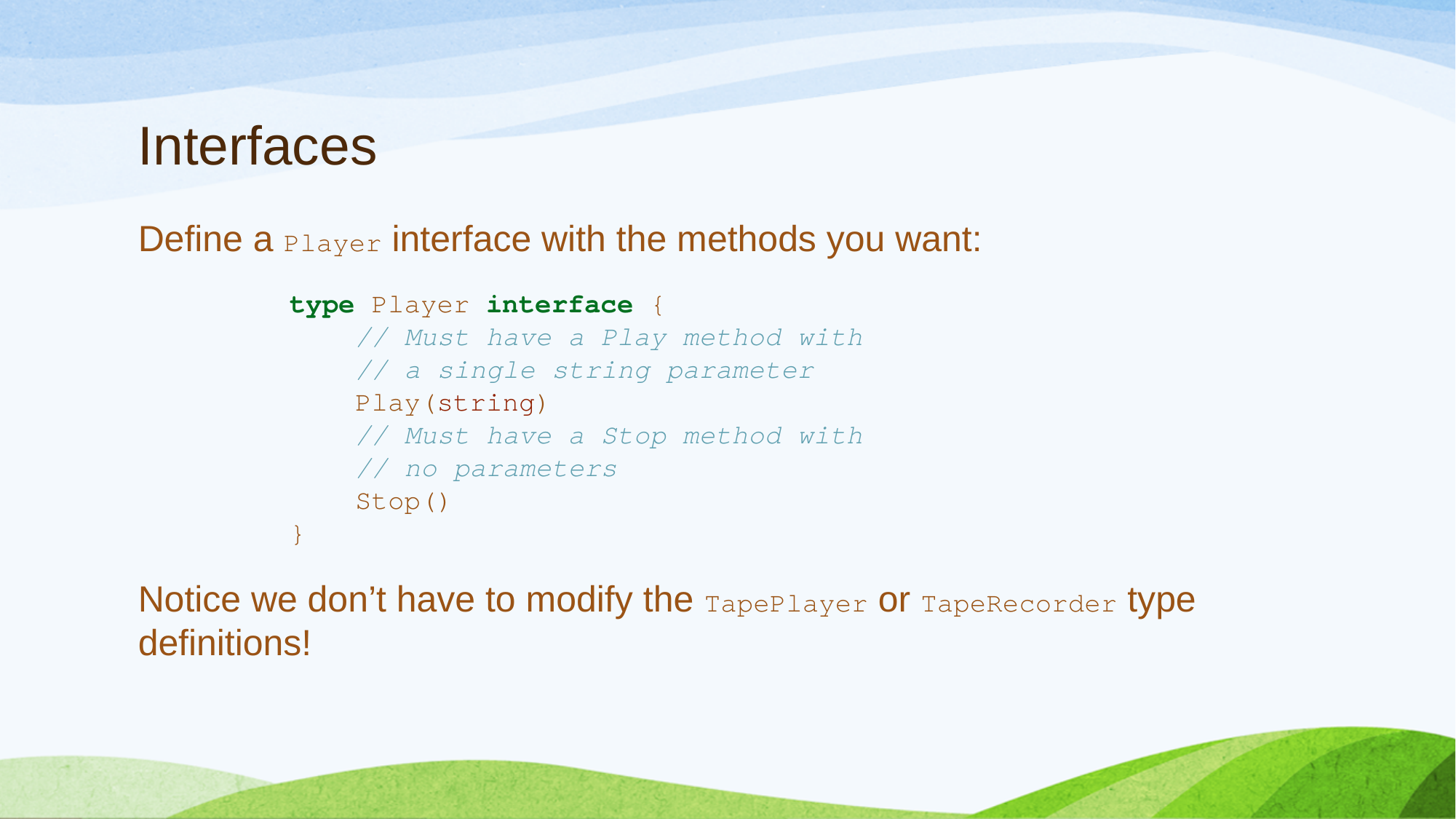

# Interfaces
Define a Player interface with the methods you want:
type Player interface {
    // Must have a Play method with
    // a single string parameter
    Play(string)
    // Must have a Stop method with
    // no parameters
    Stop()
}
Notice we don’t have to modify the TapePlayer or TapeRecorder type definitions!